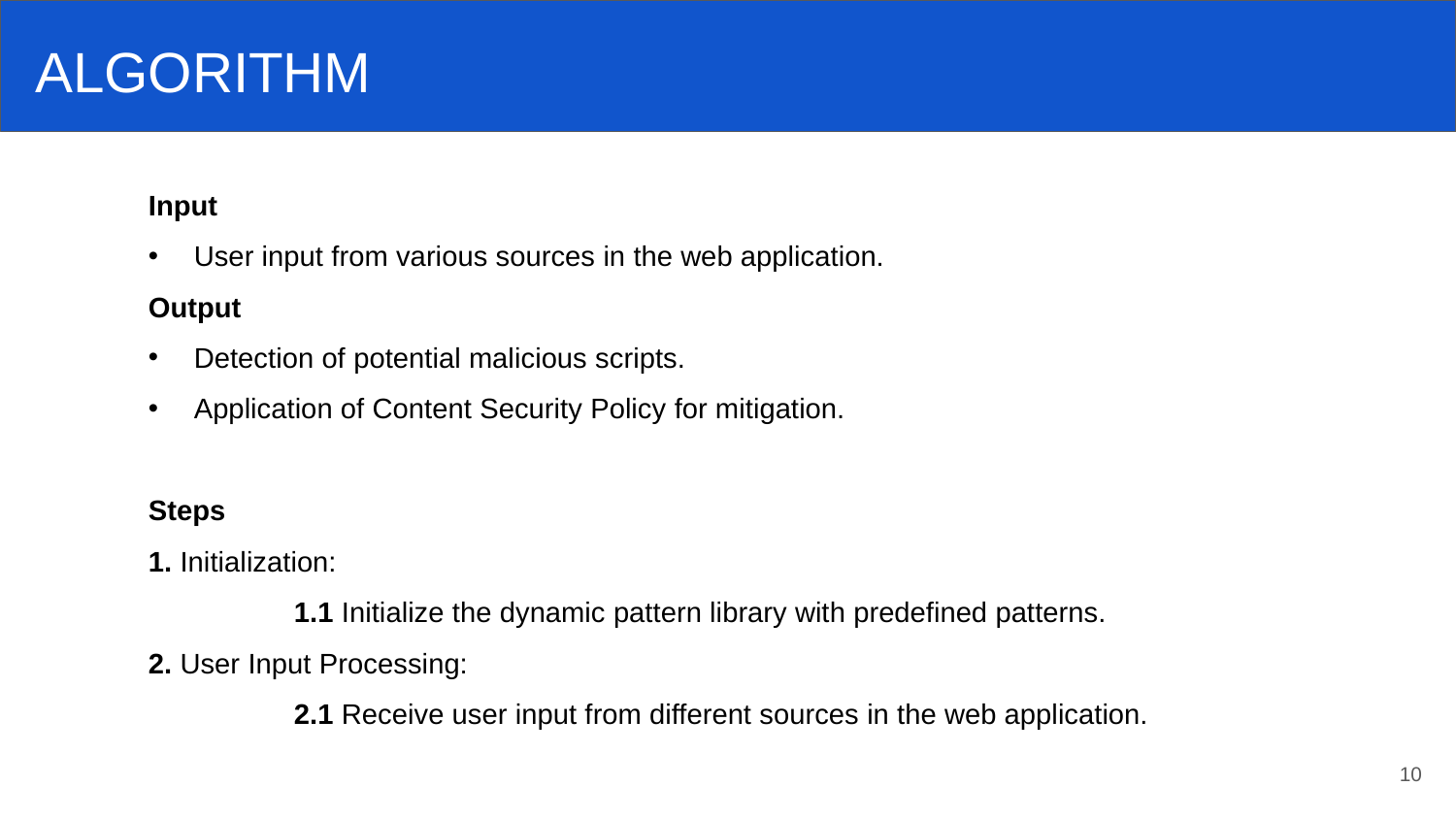

ALGORITHM
Input
User input from various sources in the web application.
Output
Detection of potential malicious scripts.
Application of Content Security Policy for mitigation.

Steps
1. Initialization:
	1.1 Initialize the dynamic pattern library with predefined patterns.
2. User Input Processing:
	2.1 Receive user input from different sources in the web application.

10